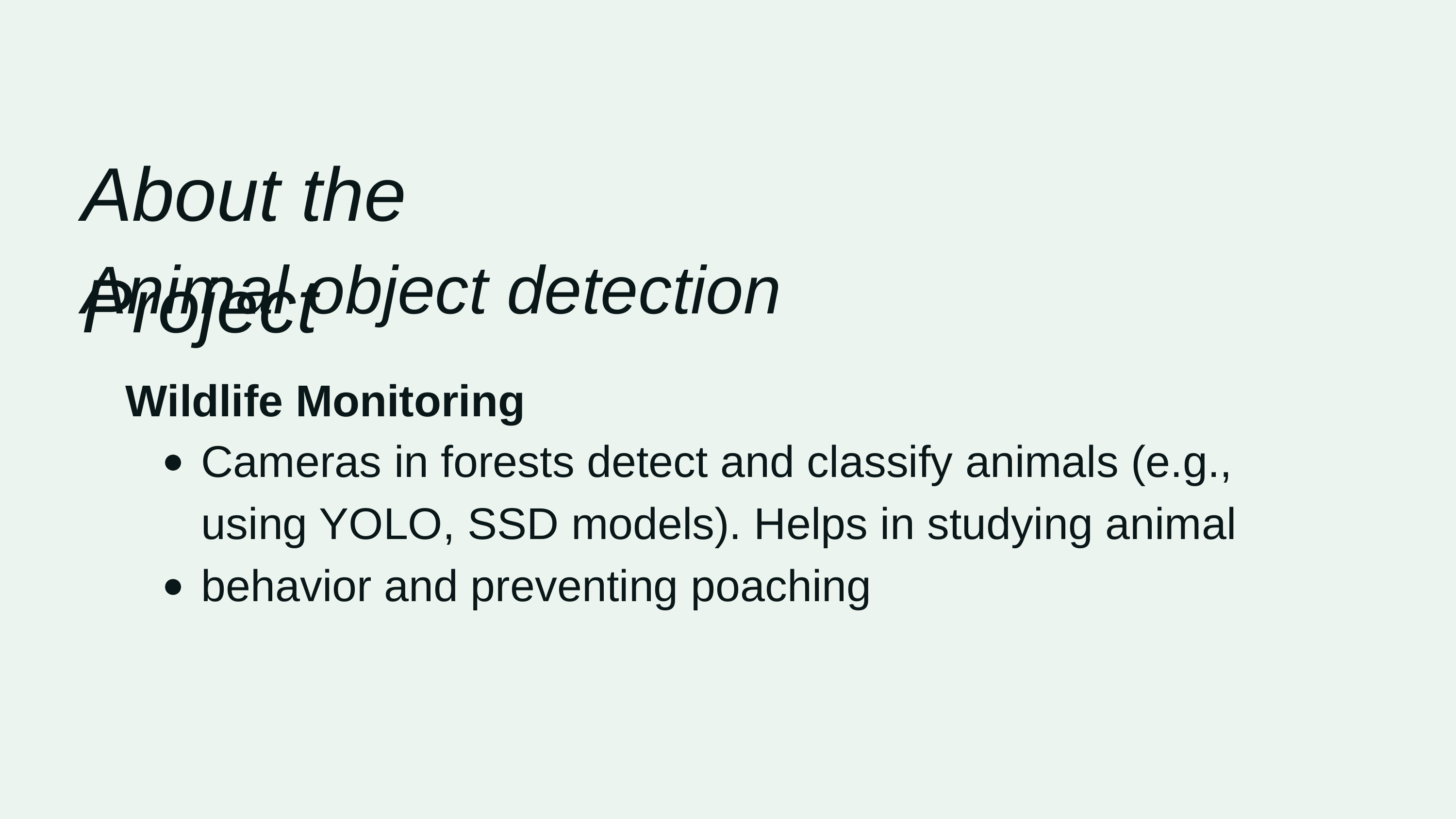

About the Project

Animal object detection
Wildlife Monitoring
Cameras in forests detect and classify animals (e.g., using YOLO, SSD models). Helps in studying animal behavior and preventing poaching